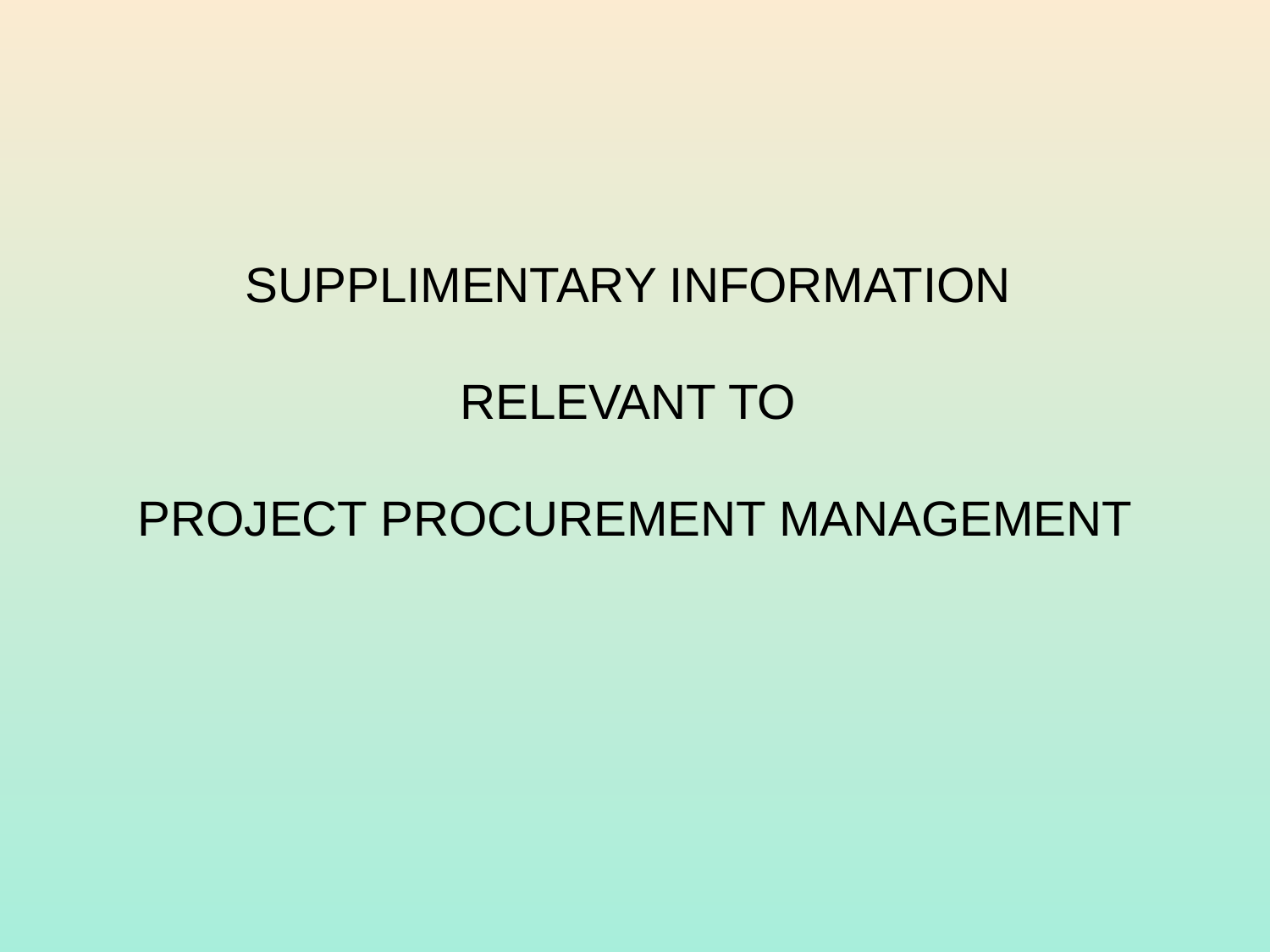

SUPPLIMENTARY INFORMATION
RELEVANT TO
PROJECT PROCUREMENT MANAGEMENT